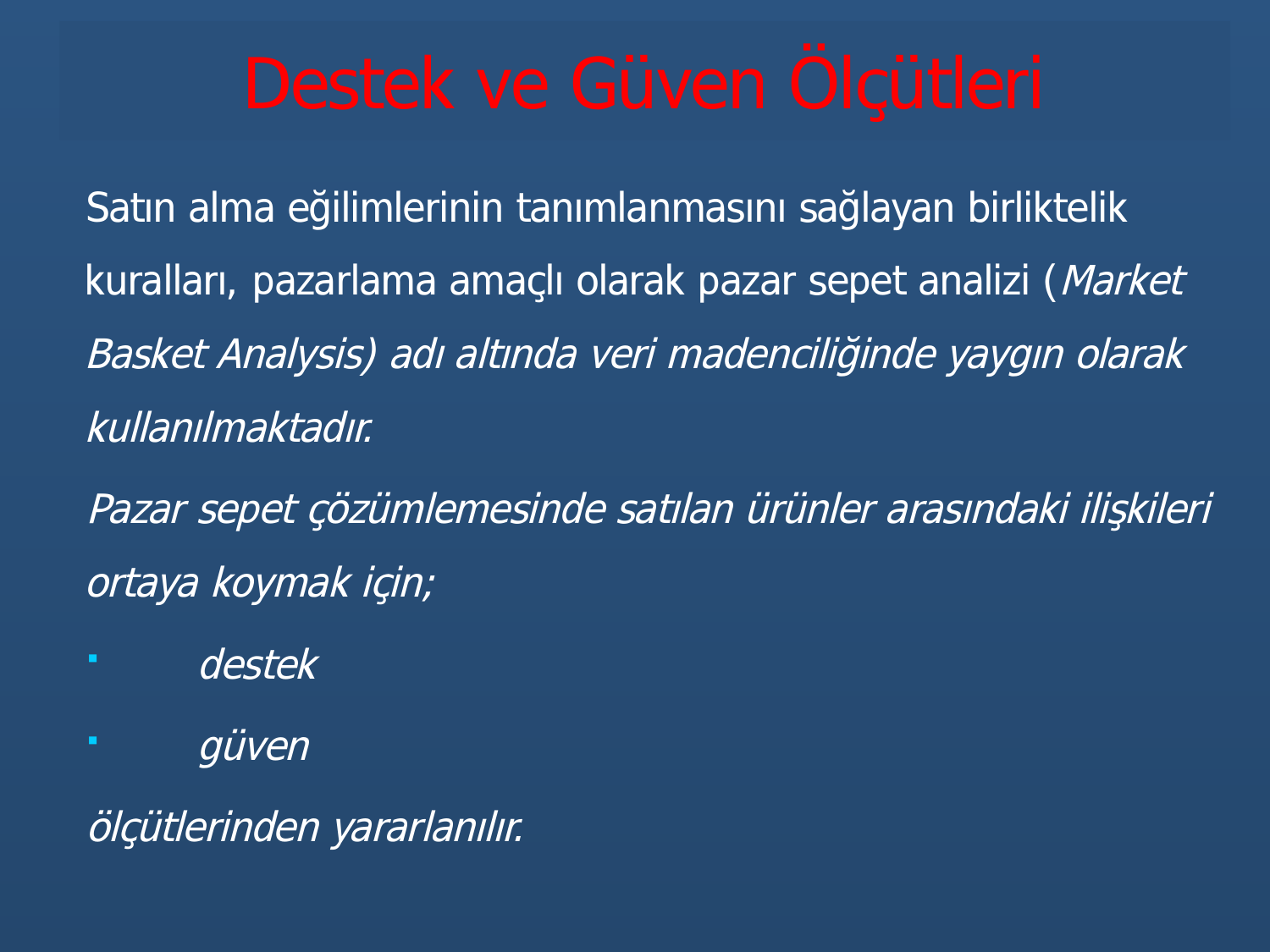

Destek ve Güven Ölçütleri
Satın alma eğilimlerinin tanımlanmasını sağlayan birliktelik kuralları, pazarlama amaçlı olarak pazar sepet analizi (Market Basket Analysis) adı altında veri madenciliğinde yaygın olarak kullanılmaktadır.
Pazar sepet çözümlemesinde satılan ürünler arasındaki ilişkileri ortaya koymak için;
	destek
	güven
ölçütlerinden yararlanılır.